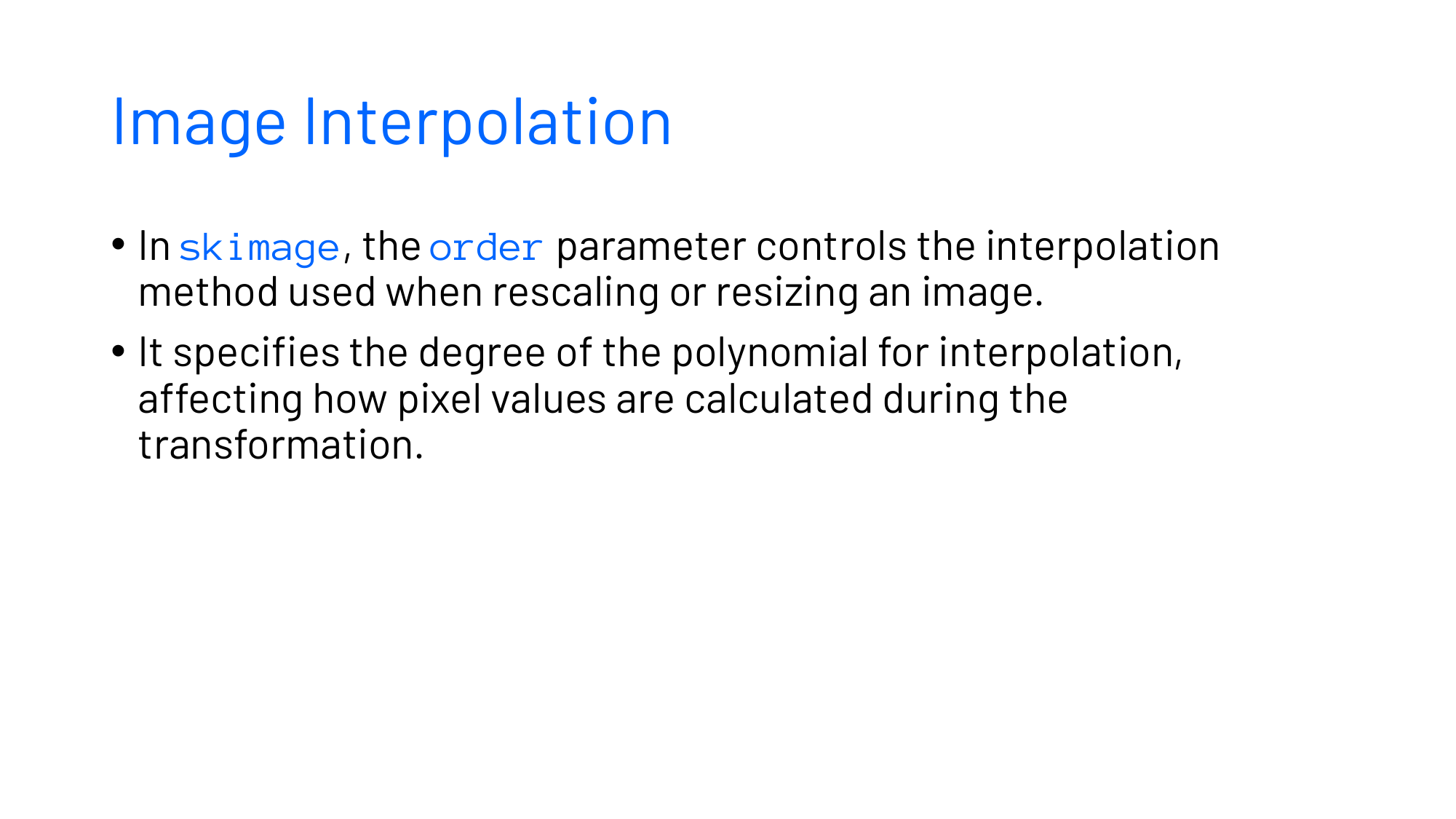

# Image Interpolation
In skimage, the order parameter controls the interpolation method used when rescaling or resizing an image.
It specifies the degree of the polynomial for interpolation, affecting how pixel values are calculated during the transformation.